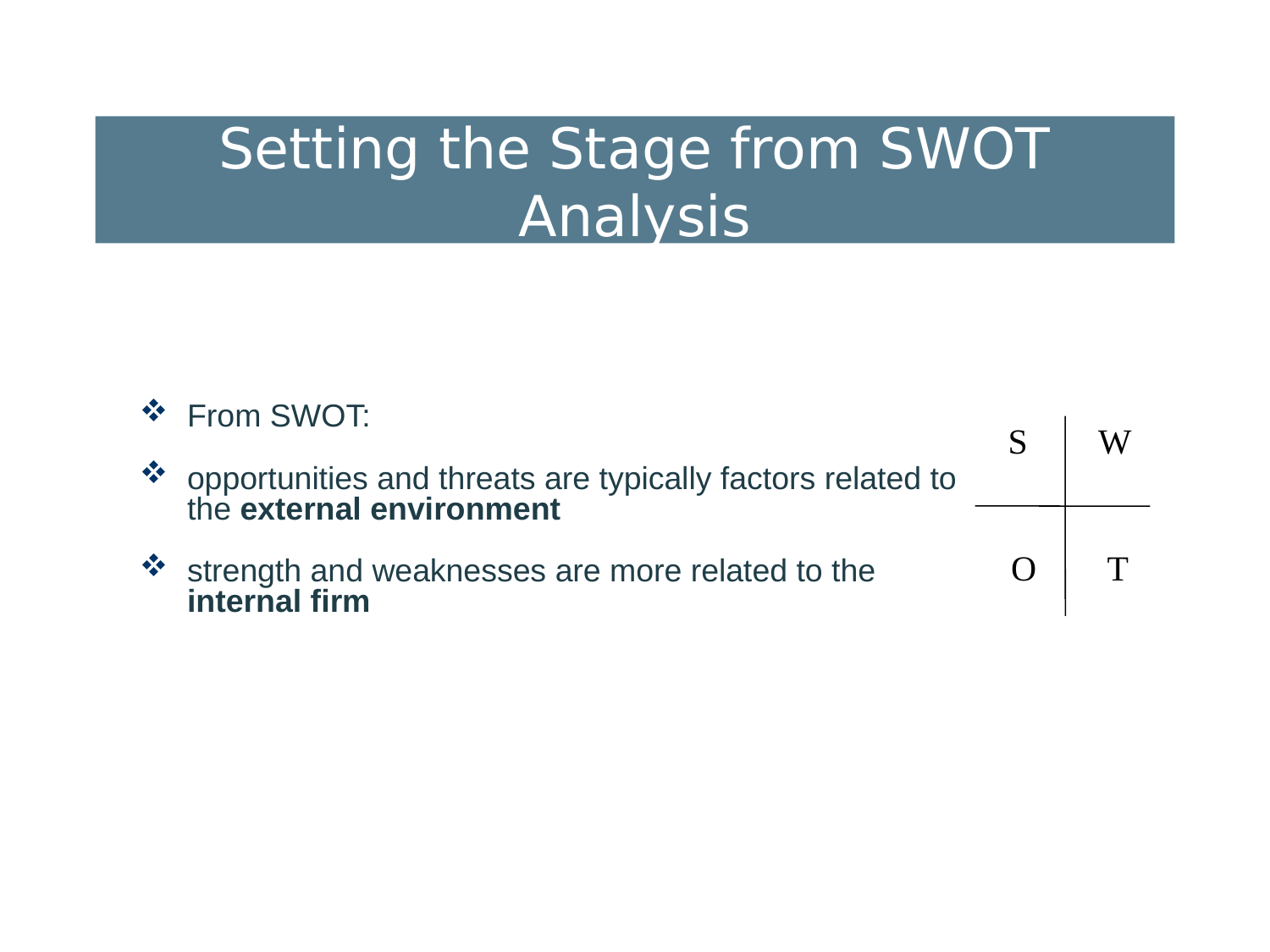

# Setting the Stage from SWOT Analysis

From SWOT:
opportunities and threats are typically factors related to the external environment
strength and weaknesses are more related to the internal firm
S        W

O        T